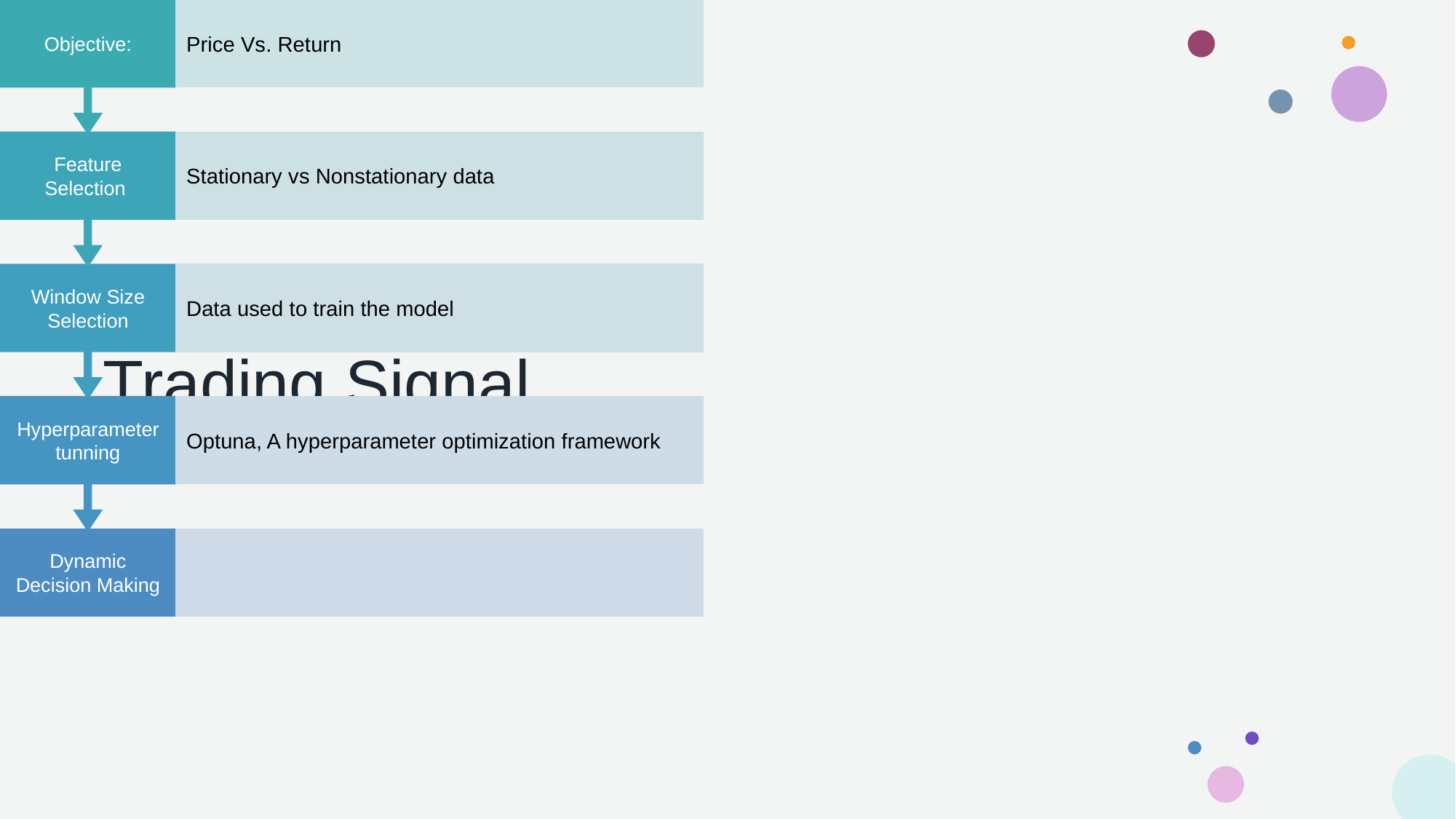

# Trading Signal Detection
Dynamic Decision Making

Hyperparameter tunning
Optuna, A hyperparameter optimization framework
Window Size Selection
Data used to train the model
Feature Selection
Stationary vs Nonstationary data
Objective:
Price Vs. Return